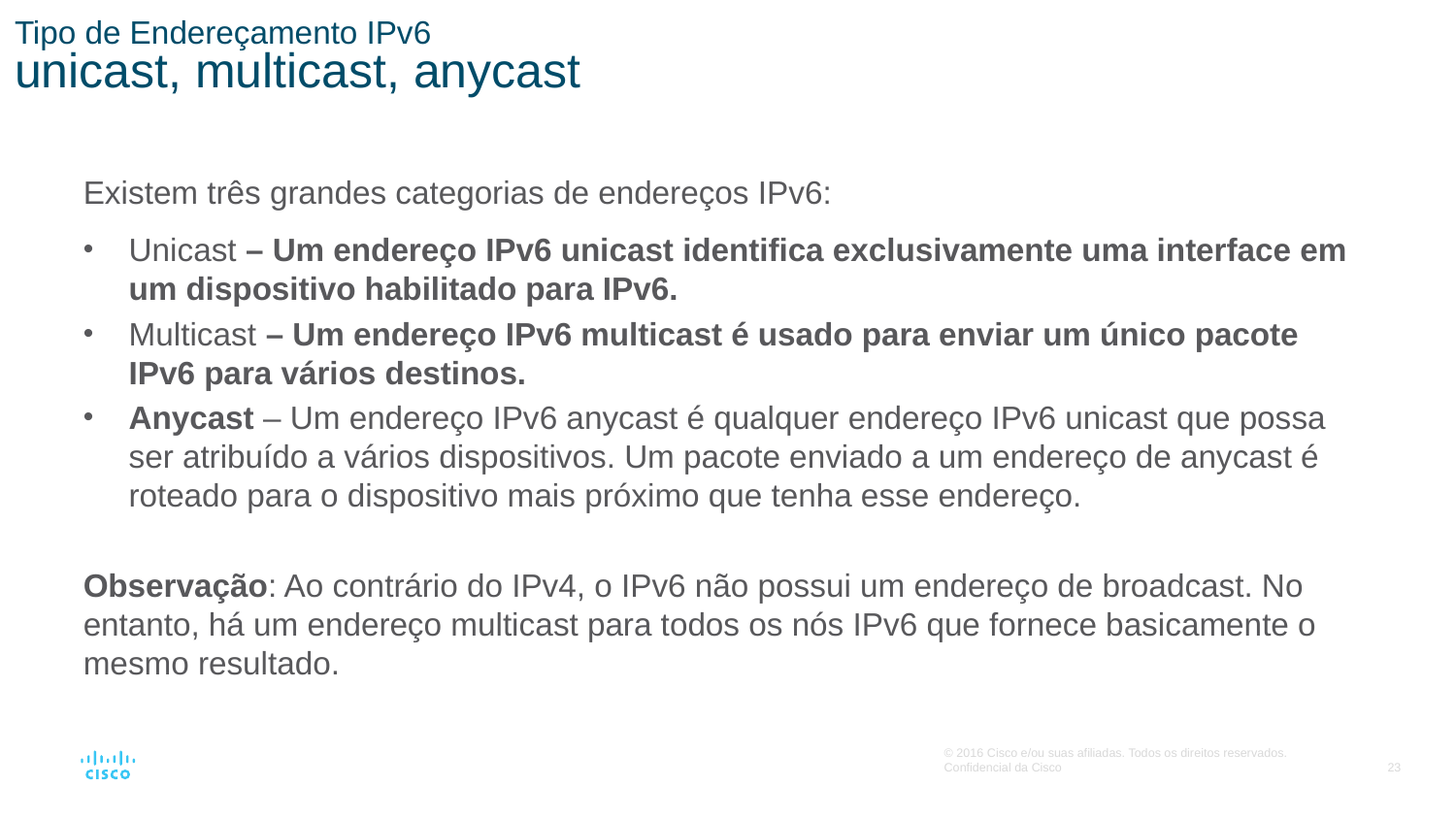

# Tipo de Endereçamento IPv6 unicast, multicast, anycast
Existem três grandes categorias de endereços IPv6:
Unicast – Um endereço IPv6 unicast identifica exclusivamente uma interface em um dispositivo habilitado para IPv6.
Multicast – Um endereço IPv6 multicast é usado para enviar um único pacote IPv6 para vários destinos.
Anycast – Um endereço IPv6 anycast é qualquer endereço IPv6 unicast que possa ser atribuído a vários dispositivos. Um pacote enviado a um endereço de anycast é roteado para o dispositivo mais próximo que tenha esse endereço.

Observação: Ao contrário do IPv4, o IPv6 não possui um endereço de broadcast. No entanto, há um endereço multicast para todos os nós IPv6 que fornece basicamente o mesmo resultado.